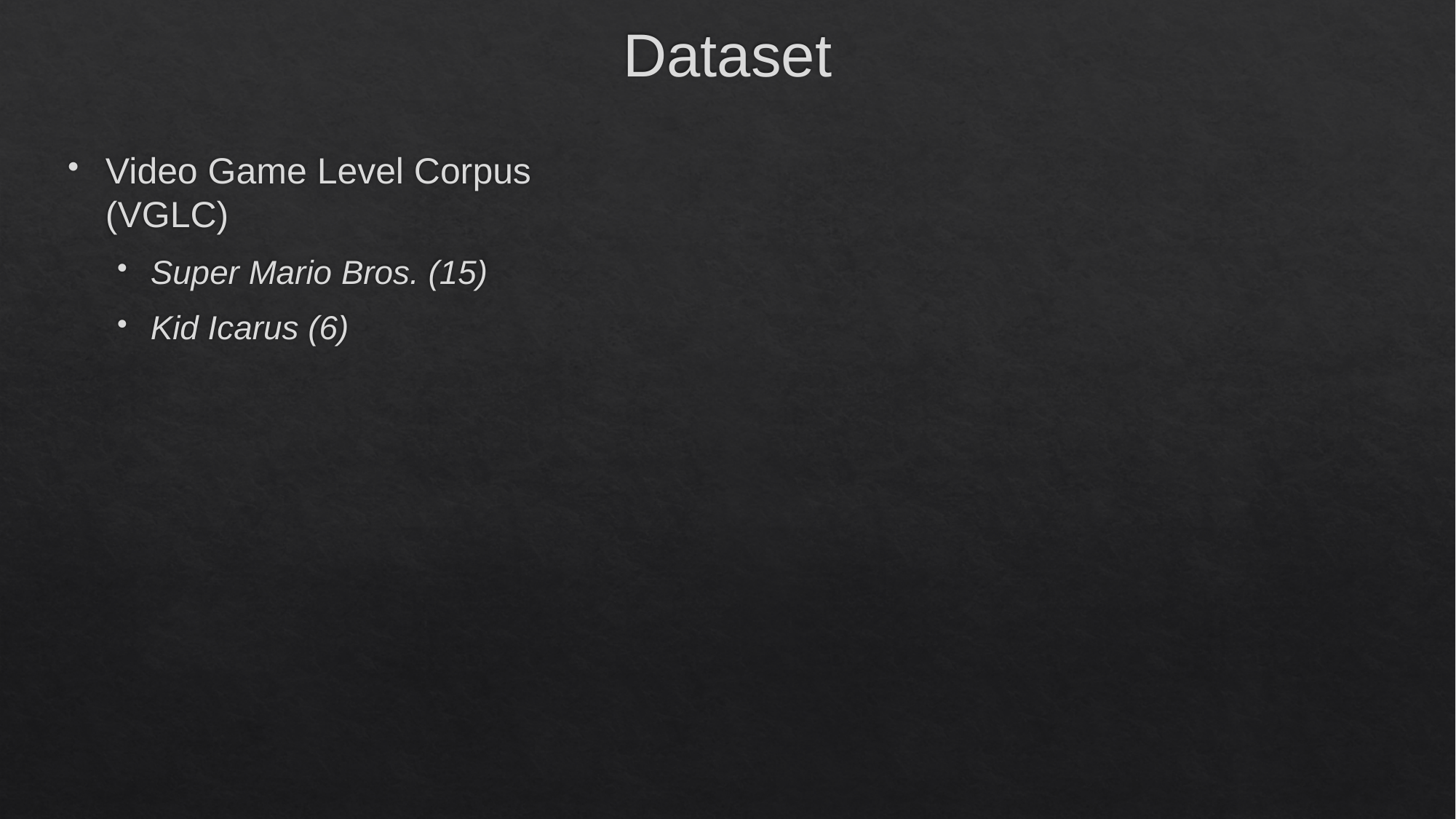

# Dataset
Video Game Level Corpus (VGLC)
Super Mario Bros. (15)
Kid Icarus (6)